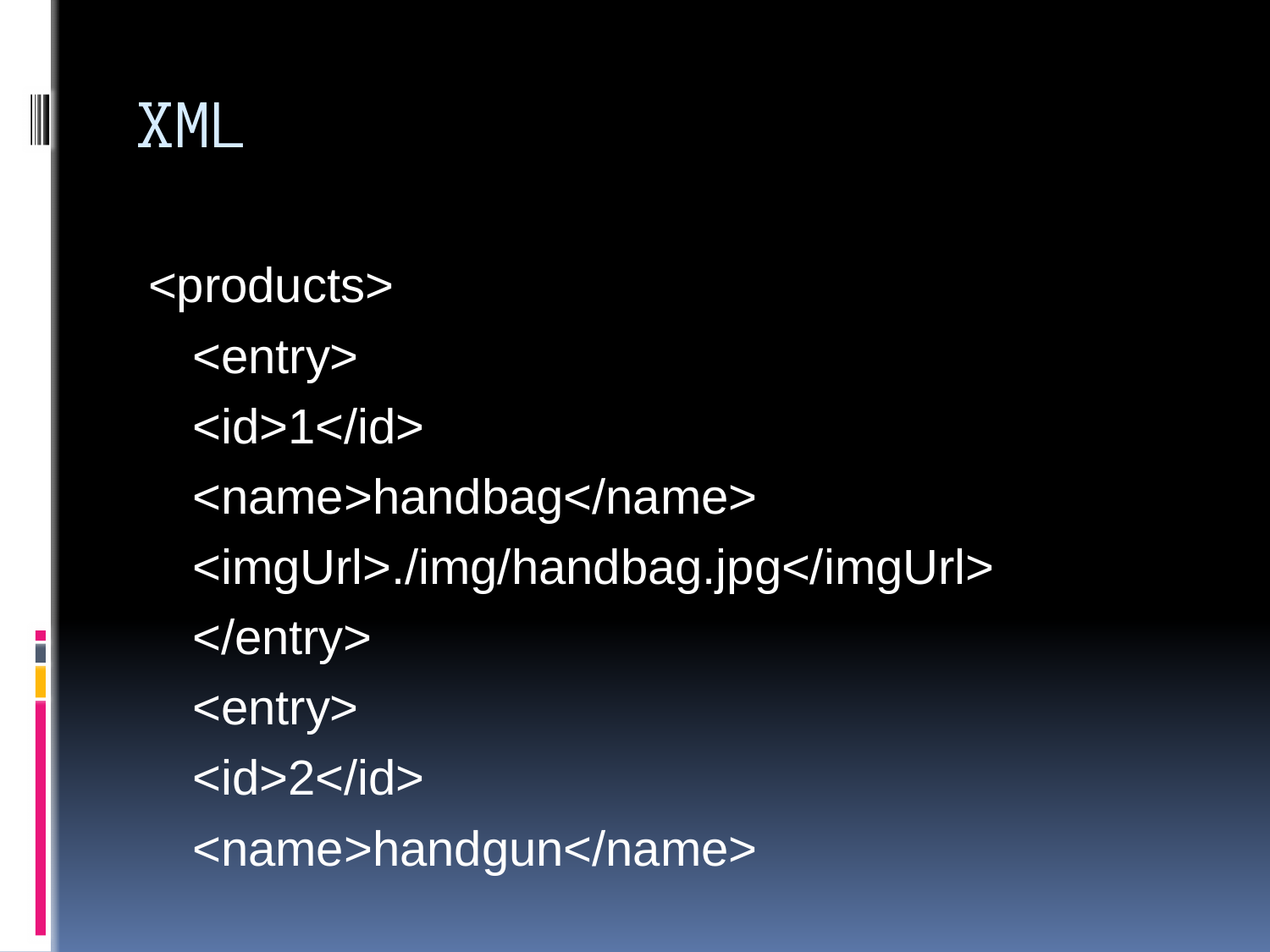

# XML
<products>
	<entry>
		<id>1</id>
		<name>handbag</name>
		<imgUrl>./img/handbag.jpg</imgUrl>
	</entry>
	<entry>
		<id>2</id>
		<name>handgun</name>